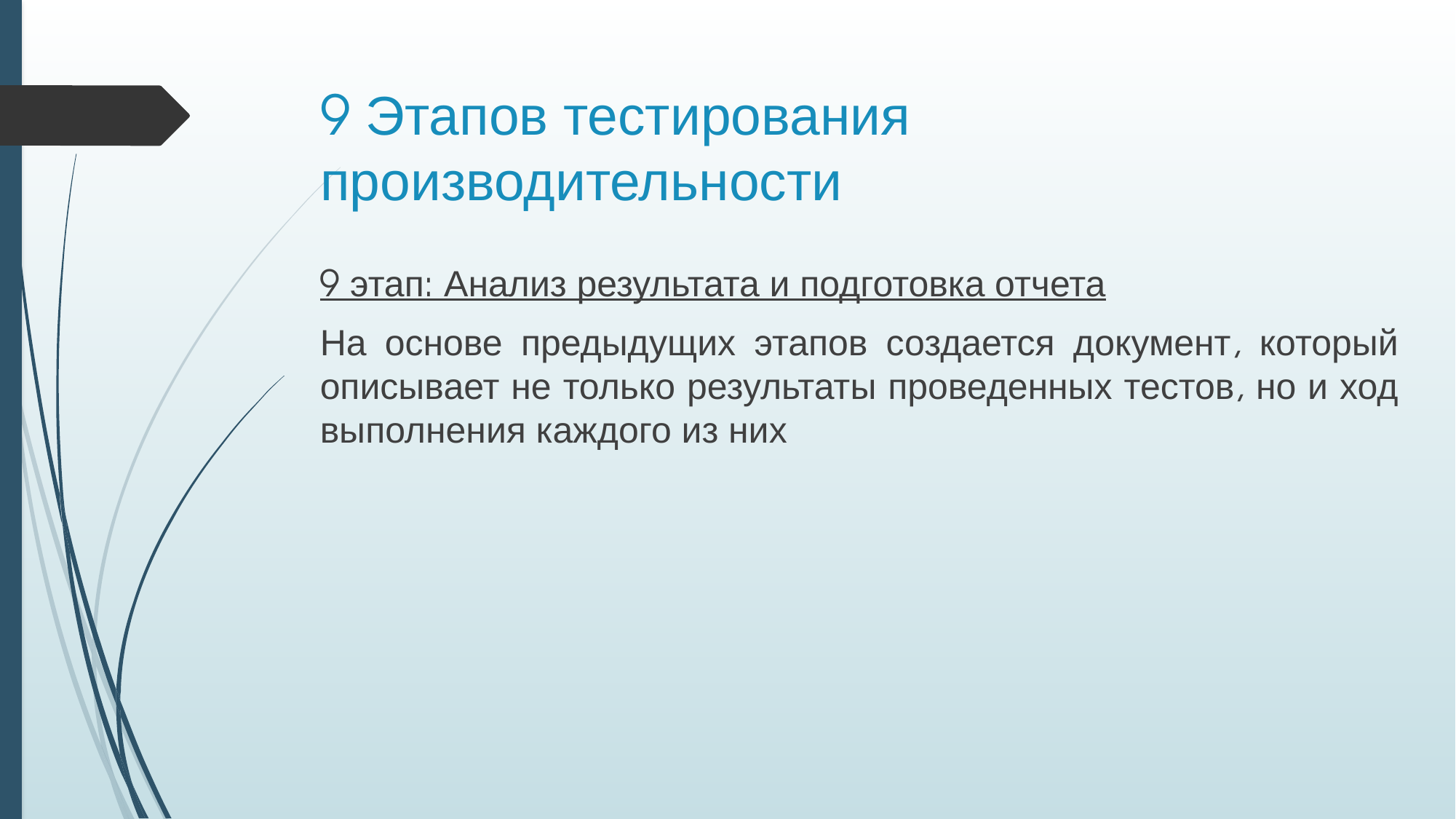

# 9 Этапов тестирования производительности
9 этап: Анализ результата и подготовка отчета
На основе предыдущих этапов создается документ, который описывает не только результаты проведенных тестов, но и ход выполнения каждого из них